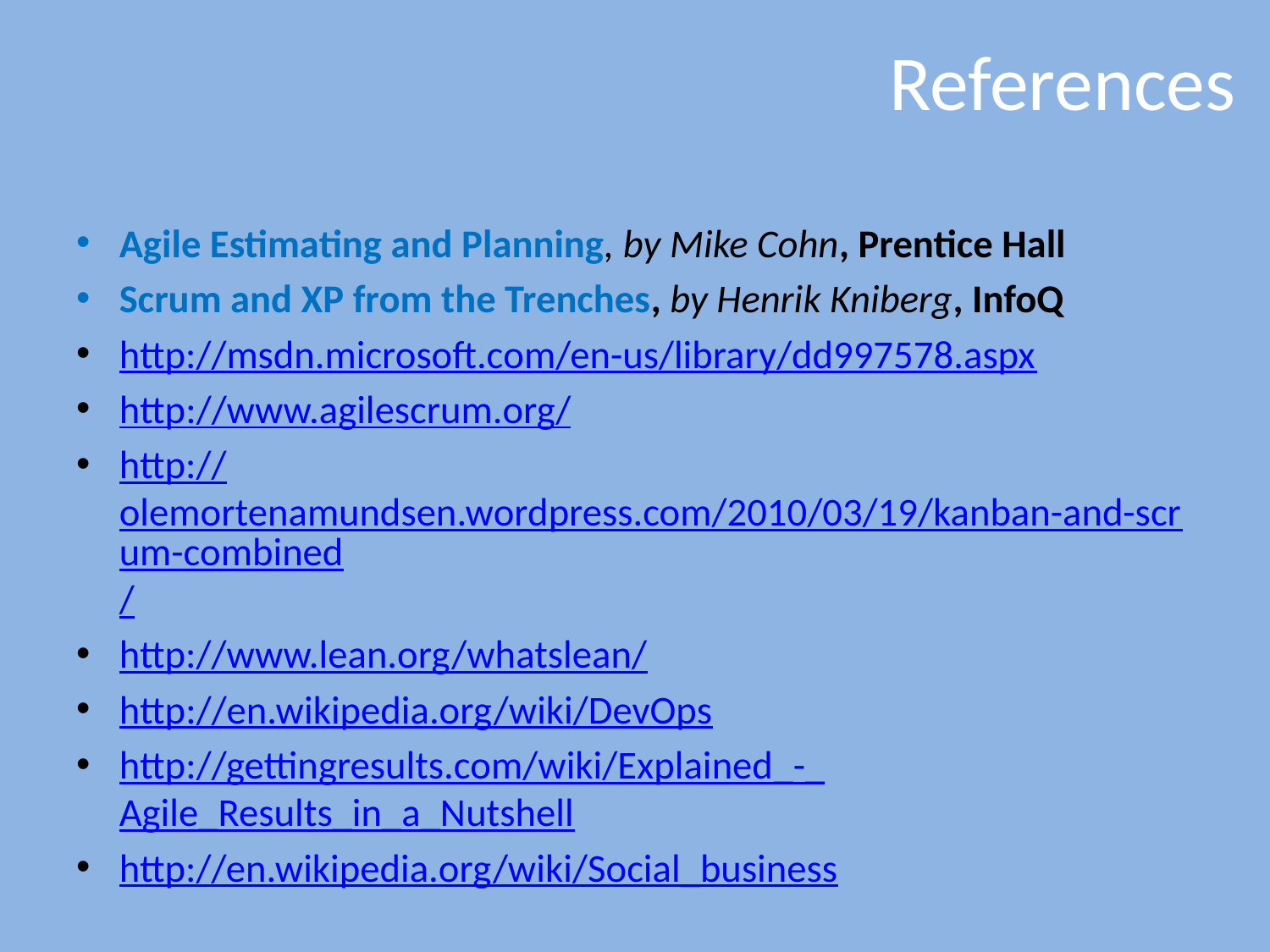

# References
Agile Estimating and Planning, by Mike Cohn, Prentice Hall
Scrum and XP from the Trenches, by Henrik Kniberg, InfoQ
http://msdn.microsoft.com/en-us/library/dd997578.aspx
http://www.agilescrum.org/
http://olemortenamundsen.wordpress.com/2010/03/19/kanban-and-scrum-combined/
http://www.lean.org/whatslean/
http://en.wikipedia.org/wiki/DevOps
http://gettingresults.com/wiki/Explained_-_Agile_Results_in_a_Nutshell
http://en.wikipedia.org/wiki/Social_business